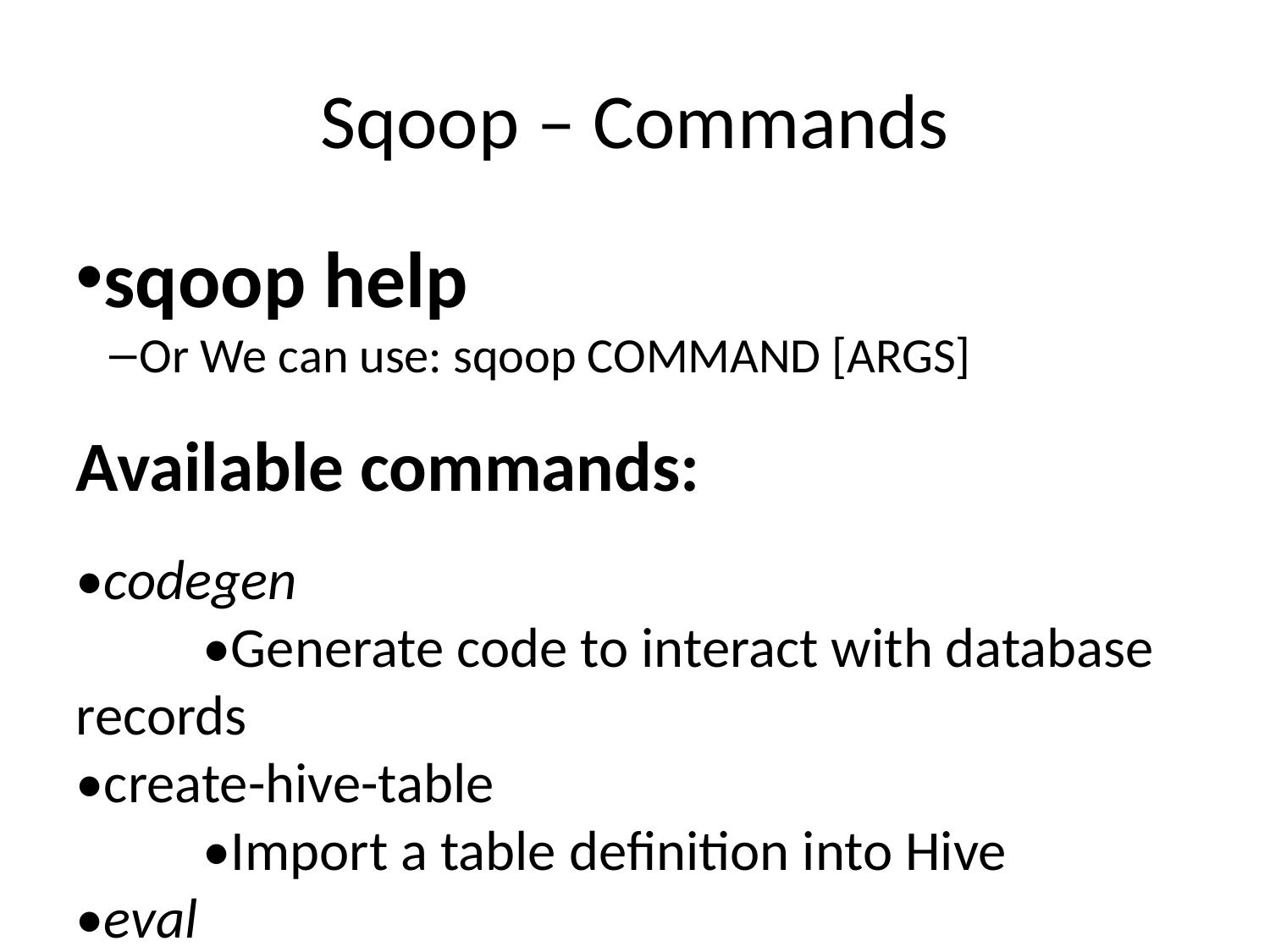

Sqoop – Commands
sqoop help
Or We can use: sqoop COMMAND [ARGS]

Available commands:

•codegen
	•Generate code to interact with database records
•create-hive-table
	•Import a table definition into Hive
•eval
	•Evaluate a SQL statement and display the results
•export
	•Export an HDFS directory to a database table help List available commands
•import
	•Import a table from a database to HDFS
	•import-all-tables
•Import tables from a database to HDFS
	•list-databases
•List available databases on a server
	•list-tables
•List available tables in a database version Display version information